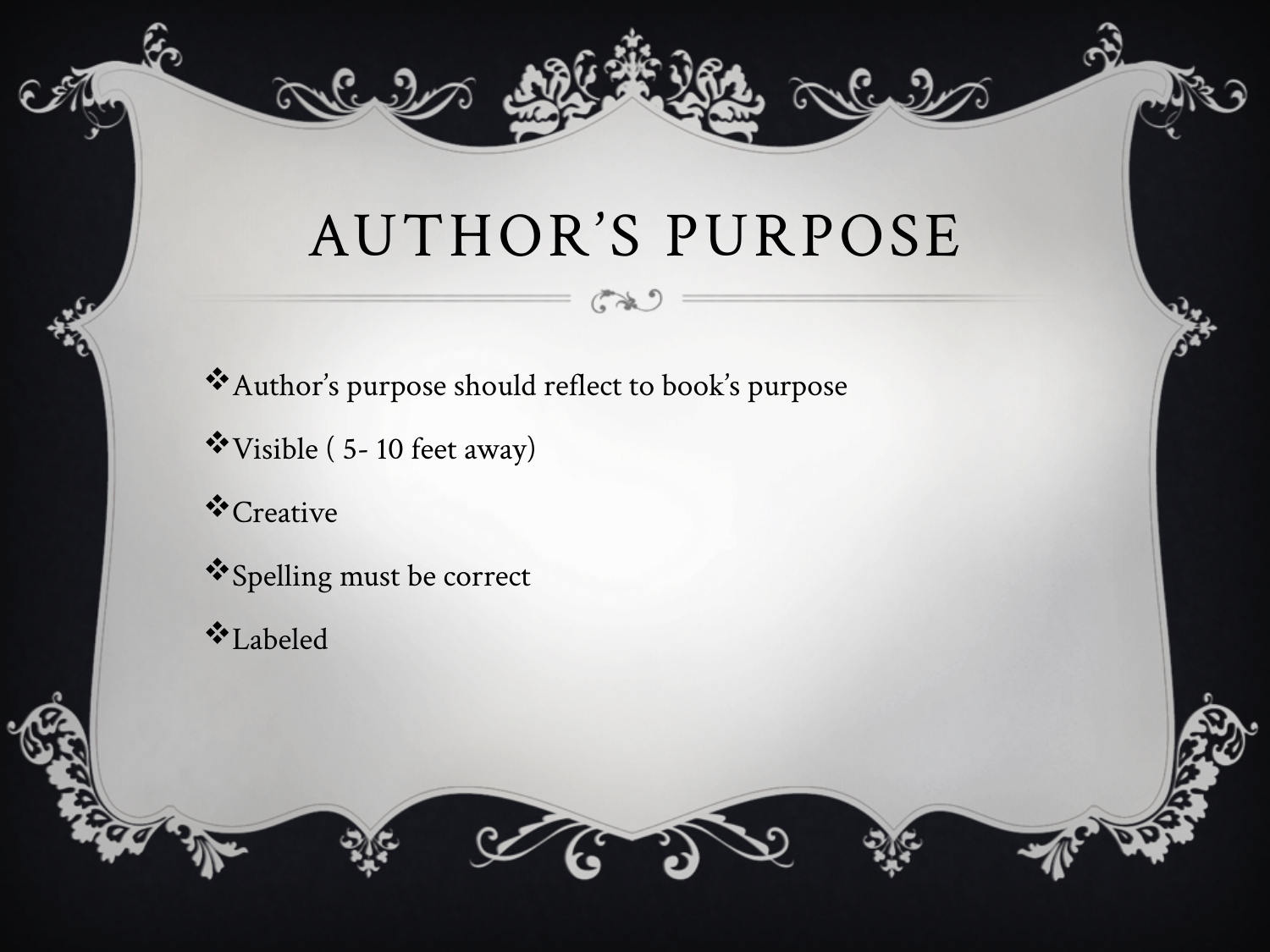

# Author’s purpose
Author’s purpose should reflect to book’s purpose
Visible ( 5- 10 feet away)
Creative
Spelling must be correct
Labeled